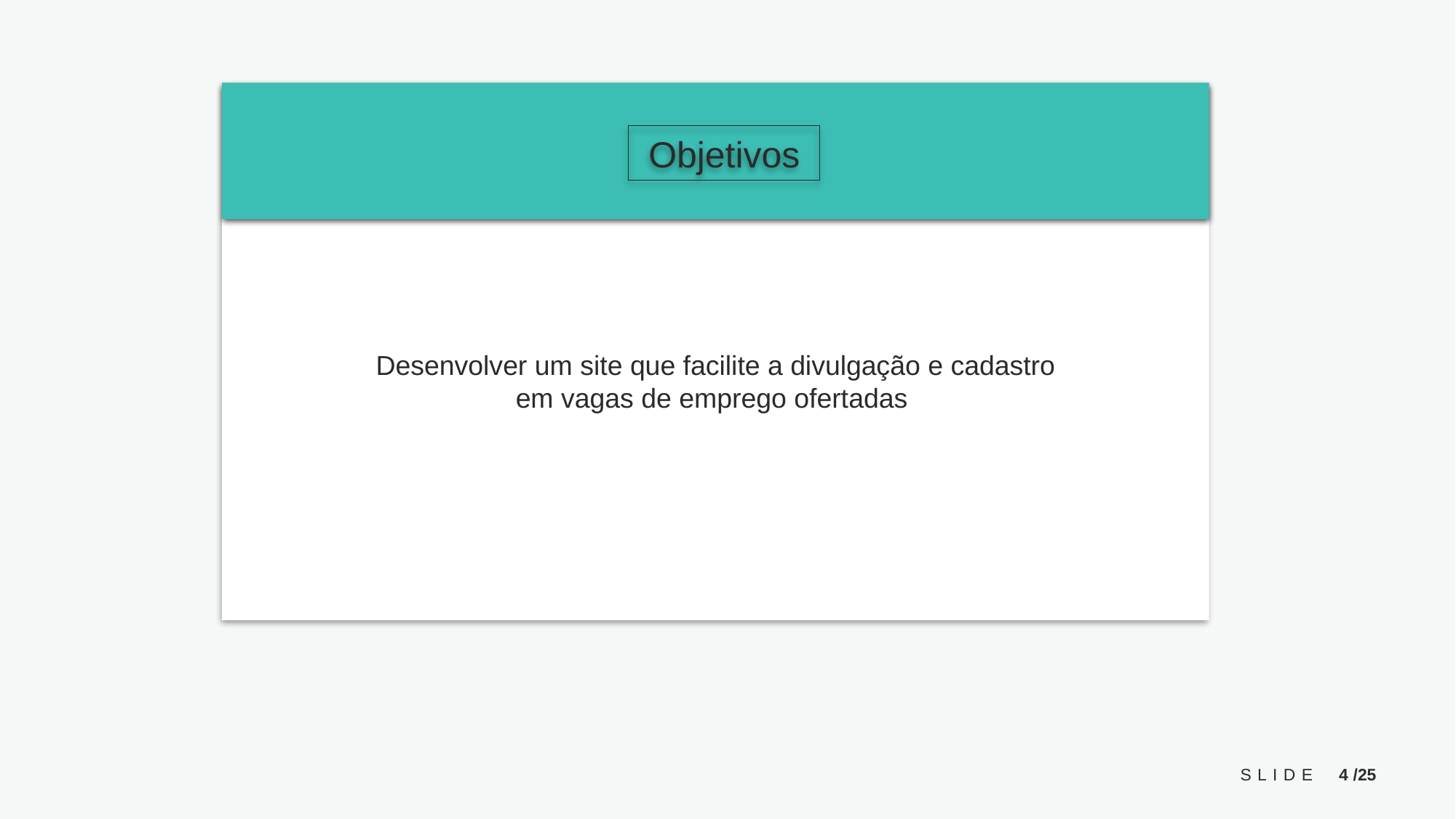

Objetivos
Desenvolver um site que facilite a divulgação e cadastro em vagas de emprego ofertadas